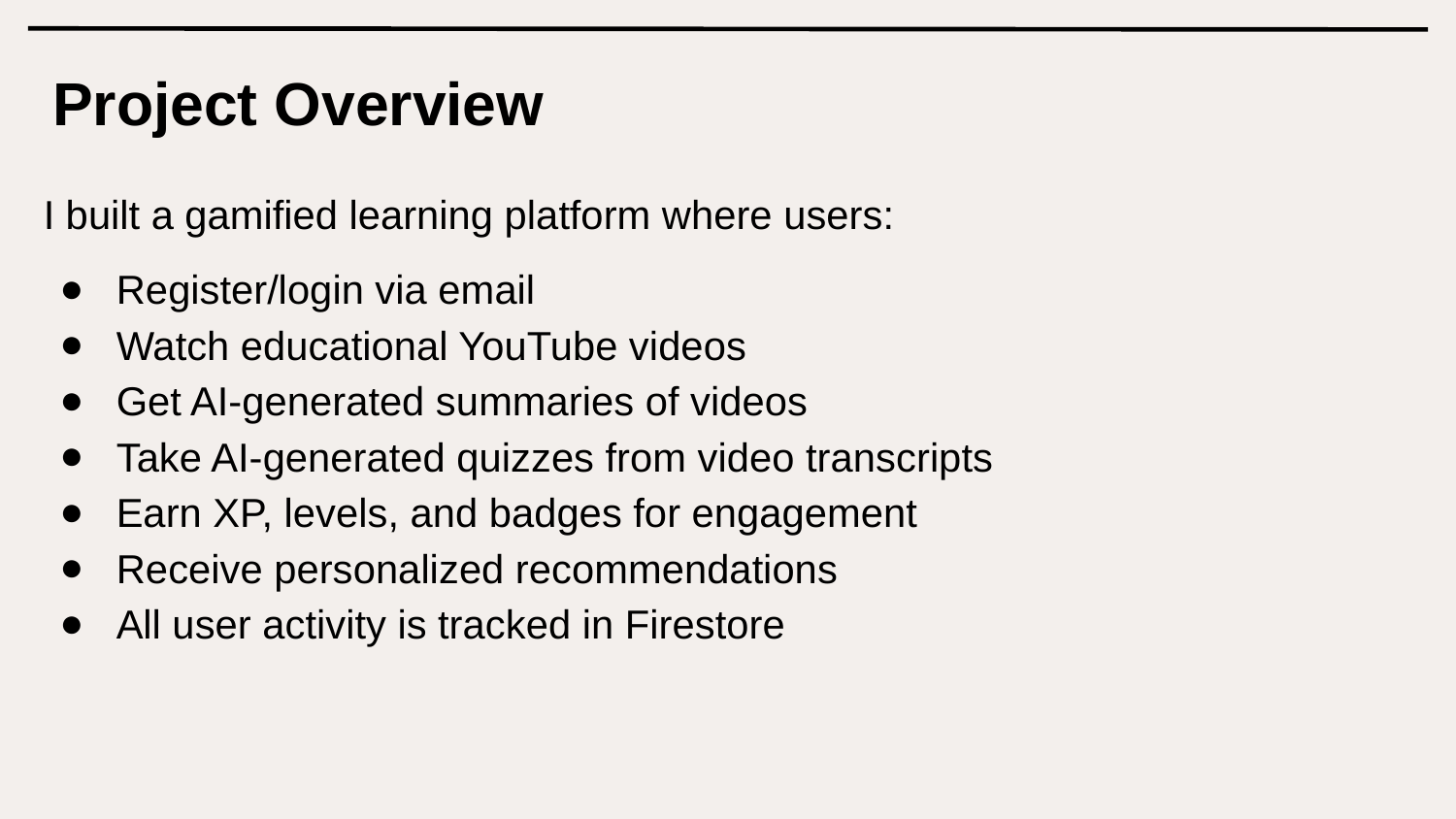

Project Overview
# I built a gamified learning platform where users:
Register/login via email
Watch educational YouTube videos
Get AI-generated summaries of videos
Take AI-generated quizzes from video transcripts
Earn XP, levels, and badges for engagement
Receive personalized recommendations
All user activity is tracked in Firestore